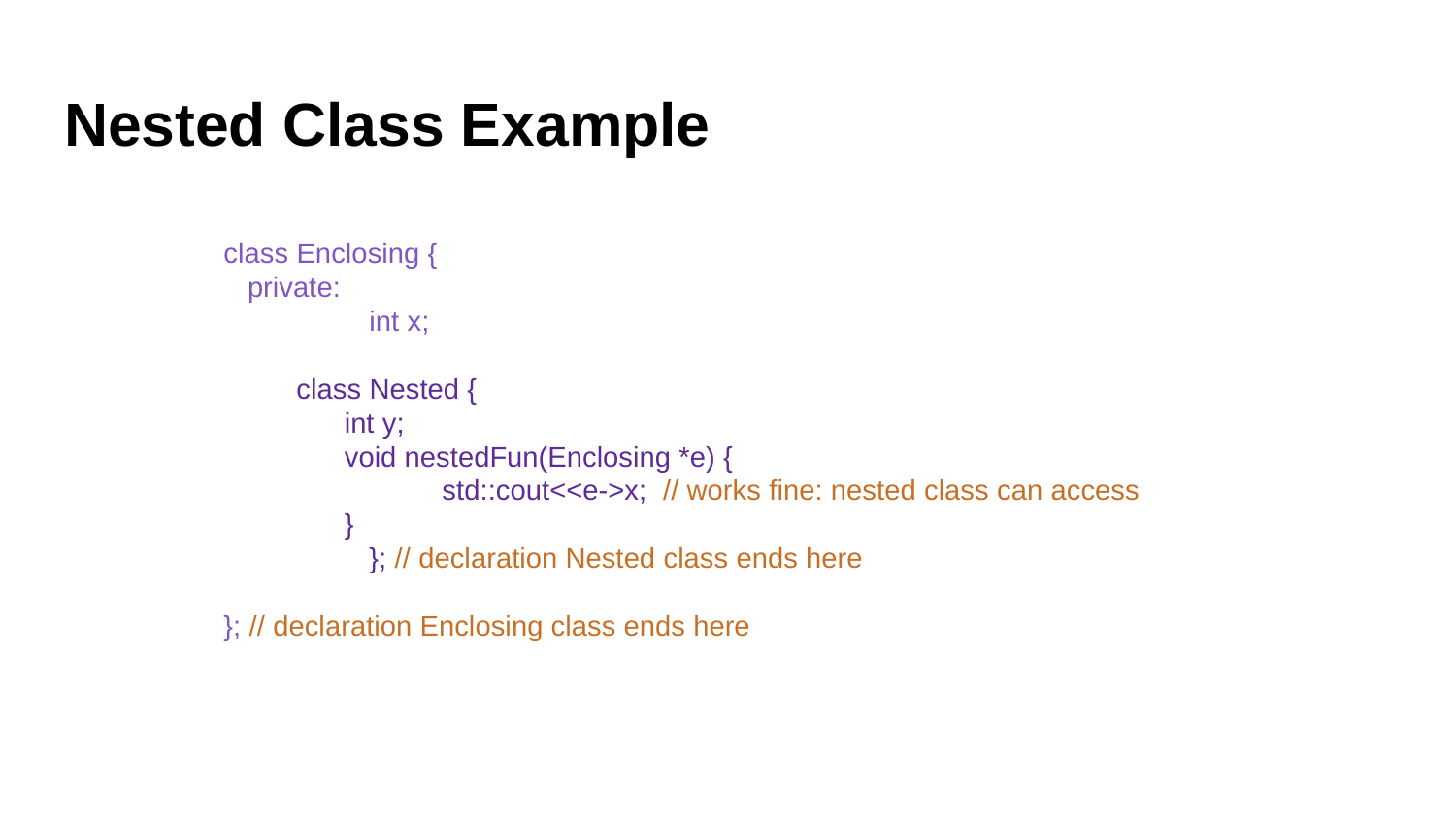

# Nested Class Example
class Enclosing {
   private:
       	int x;

class Nested {
      int y;
      void nestedFun(Enclosing *e) {
        	std::cout<<e->x;  // works fine: nested class can access
      }
   	}; // declaration Nested class ends here

}; // declaration Enclosing class ends here